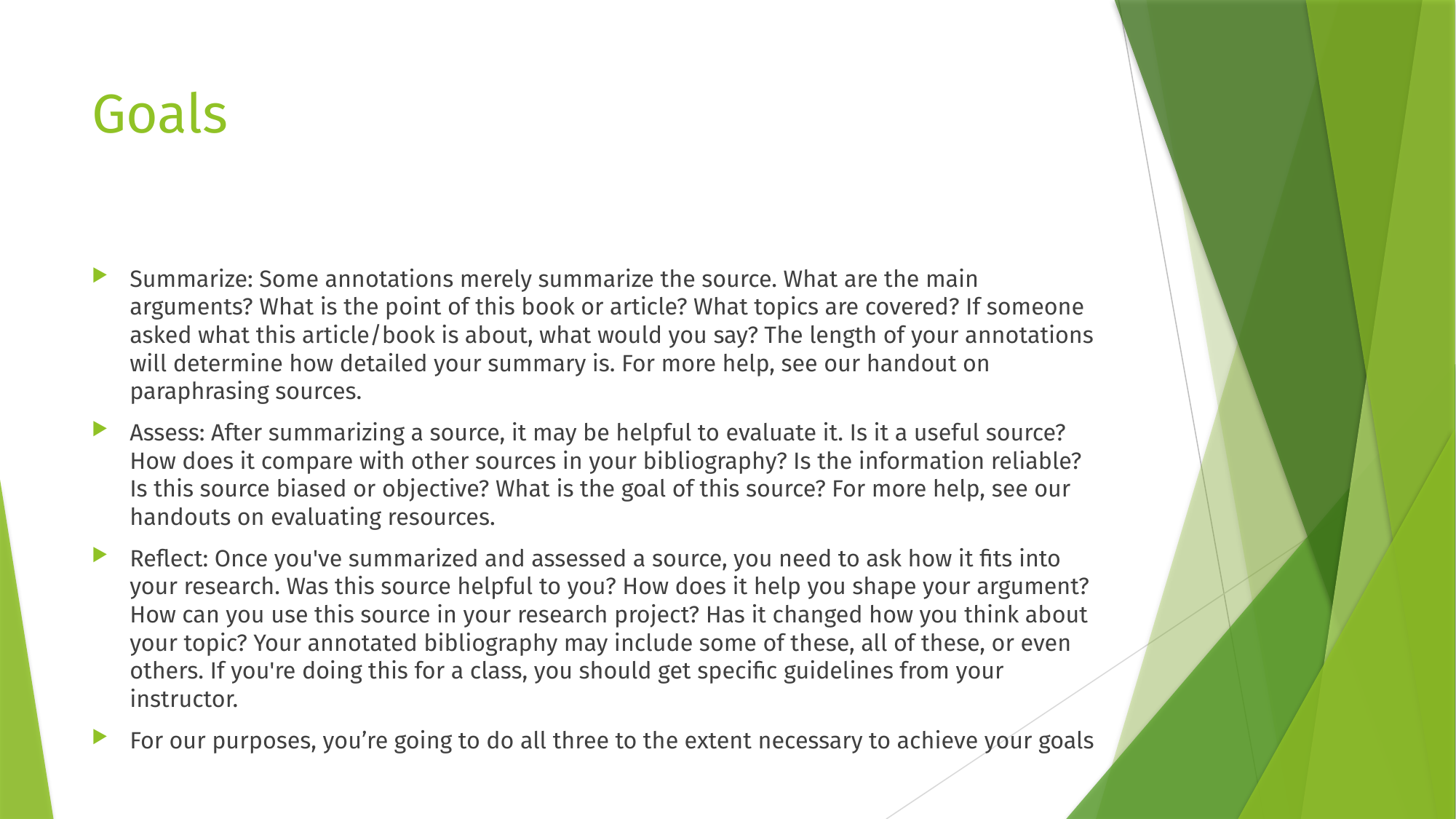

# Goals
Summarize: Some annotations merely summarize the source. What are the main arguments? What is the point of this book or article? What topics are covered? If someone asked what this article/book is about, what would you say? The length of your annotations will determine how detailed your summary is. For more help, see our handout on paraphrasing sources.
Assess: After summarizing a source, it may be helpful to evaluate it. Is it a useful source? How does it compare with other sources in your bibliography? Is the information reliable? Is this source biased or objective? What is the goal of this source? For more help, see our handouts on evaluating resources.
Reflect: Once you've summarized and assessed a source, you need to ask how it fits into your research. Was this source helpful to you? How does it help you shape your argument? How can you use this source in your research project? Has it changed how you think about your topic? Your annotated bibliography may include some of these, all of these, or even others. If you're doing this for a class, you should get specific guidelines from your instructor.
For our purposes, you’re going to do all three to the extent necessary to achieve your goals